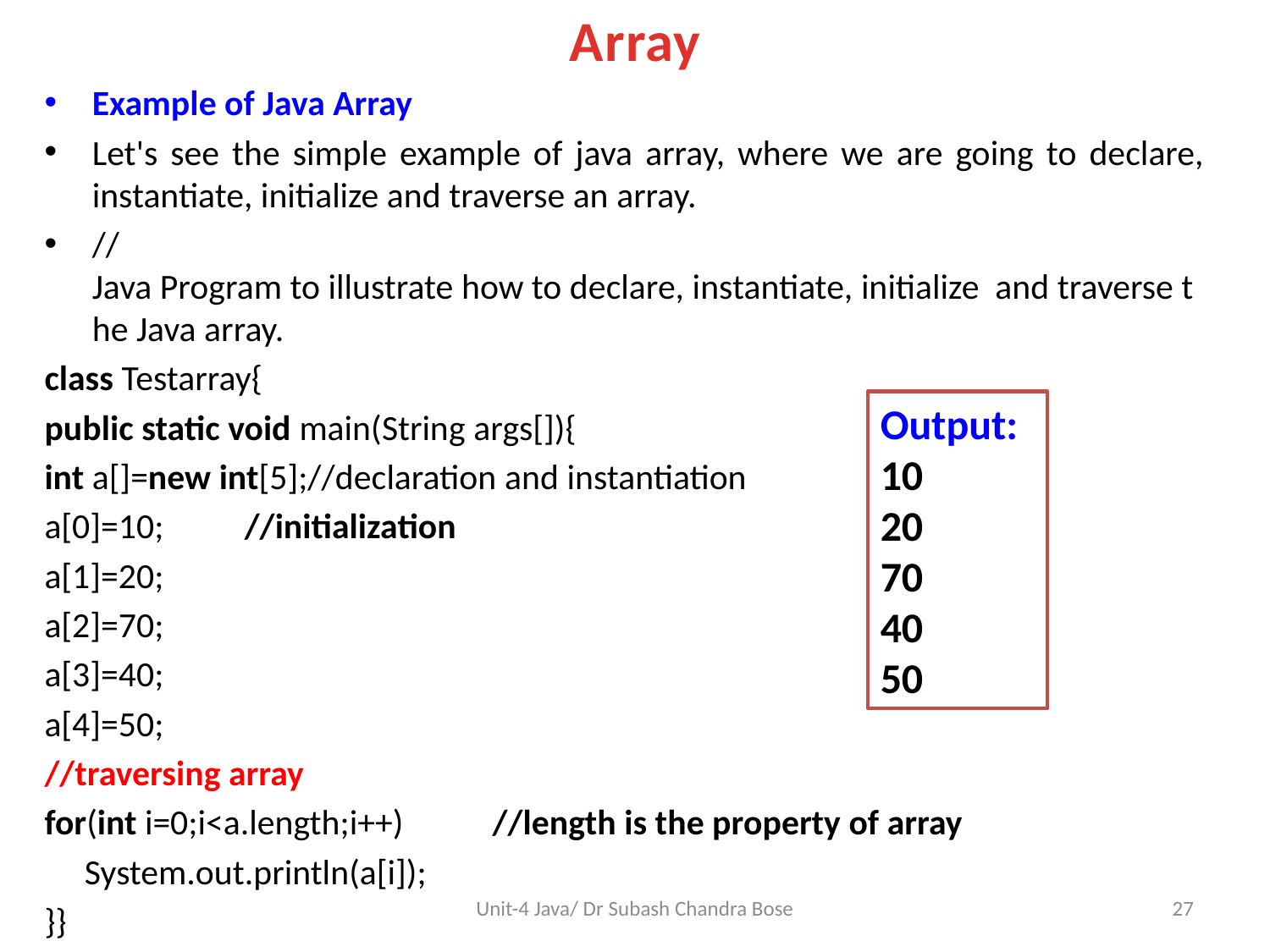

# Array
Example of Java Array
Let's see the simple example of java array, where we are going to declare, instantiate, initialize and traverse an array.
//Java Program to illustrate how to declare, instantiate, initialize  and traverse the Java array.
class Testarray{
public static void main(String args[]){
int a[]=new int[5];//declaration and instantiation
a[0]=10;          //initialization
a[1]=20;
a[2]=70;
a[3]=40;
a[4]=50;
//traversing array
for(int i=0;i<a.length;i++)           //length is the property of array
     System.out.println(a[i]);
}}

Output:
10
20
70
40
50
Unit-4 Java/ Dr Subash Chandra Bose
27